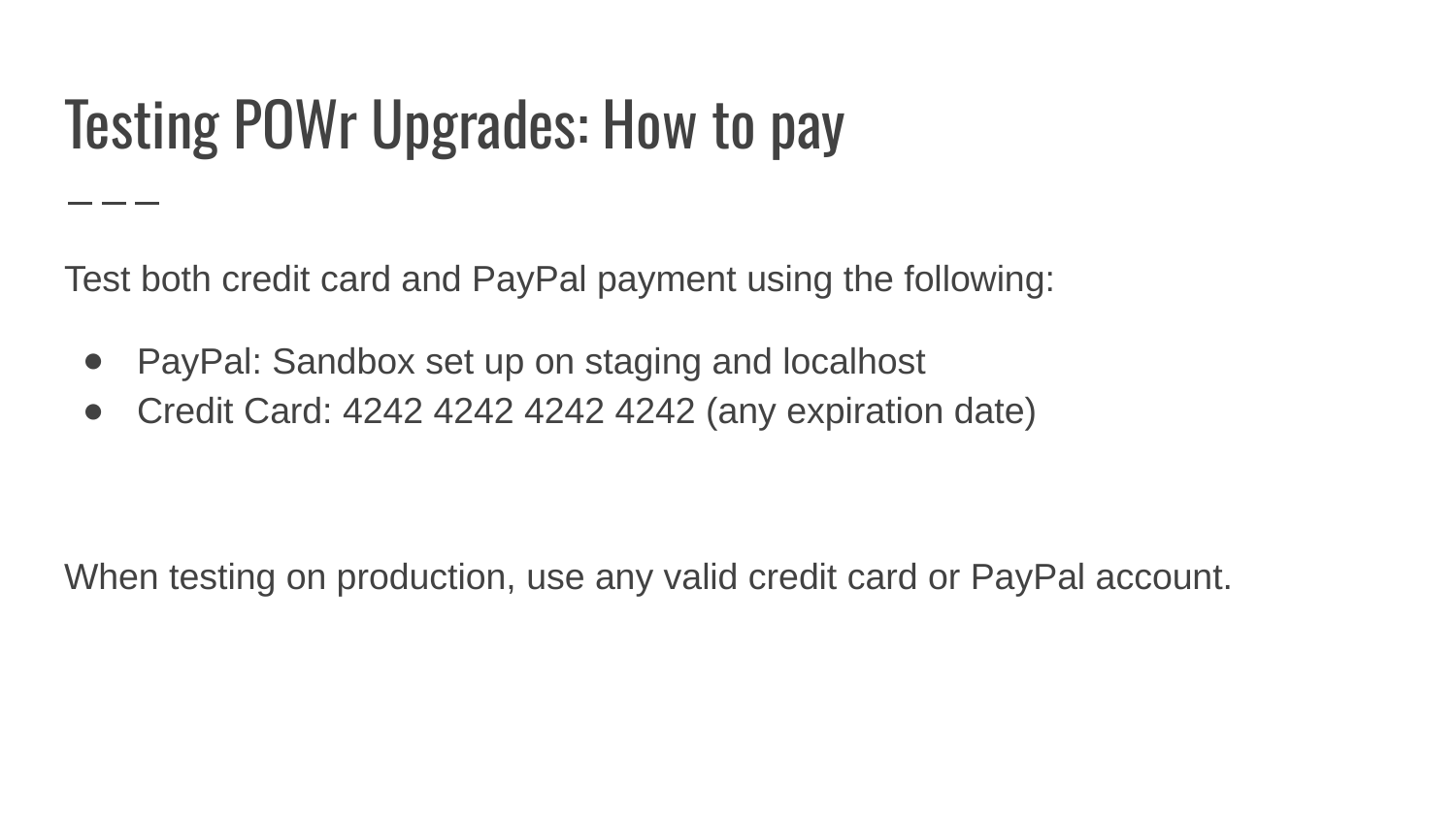

# Testing POWr Upgrades: How to pay
Test both credit card and PayPal payment using the following:
PayPal: Sandbox set up on staging and localhost
Credit Card: 4242 4242 4242 4242 (any expiration date)

When testing on production, use any valid credit card or PayPal account.